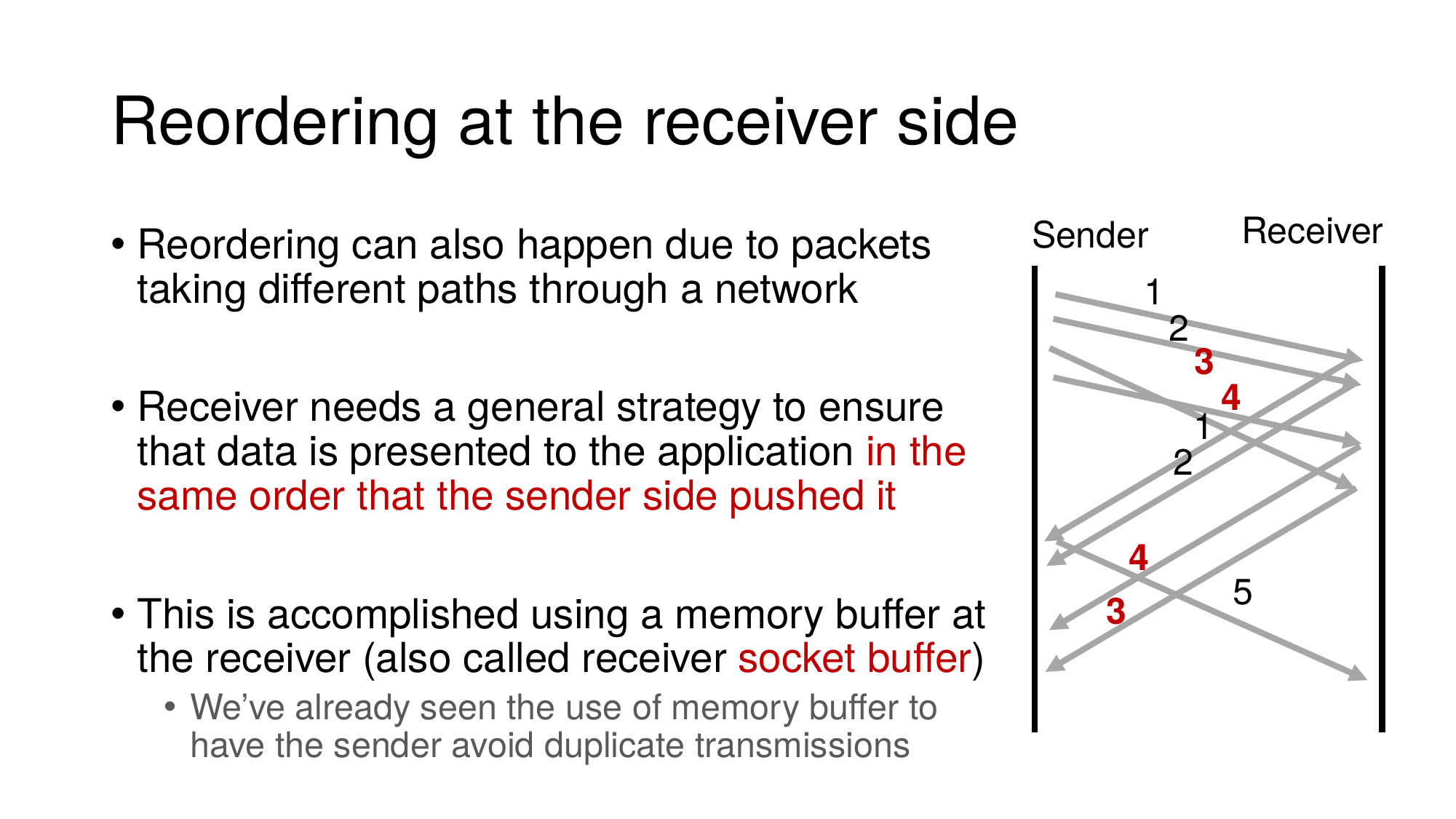

# Reordering at the receiver side
Receiver
Sender
Reordering can also happen due to packets taking different paths through a network

Receiver needs a general strategy to ensure that data is presented to the application in the same order that the sender side pushed it

This is accomplished using a memory buffer at the receiver (also called receiver socket buffer)
We’ve already seen the use of memory buffer to have the sender avoid duplicate transmissions
1
2
3
4
1
2
4
5
3